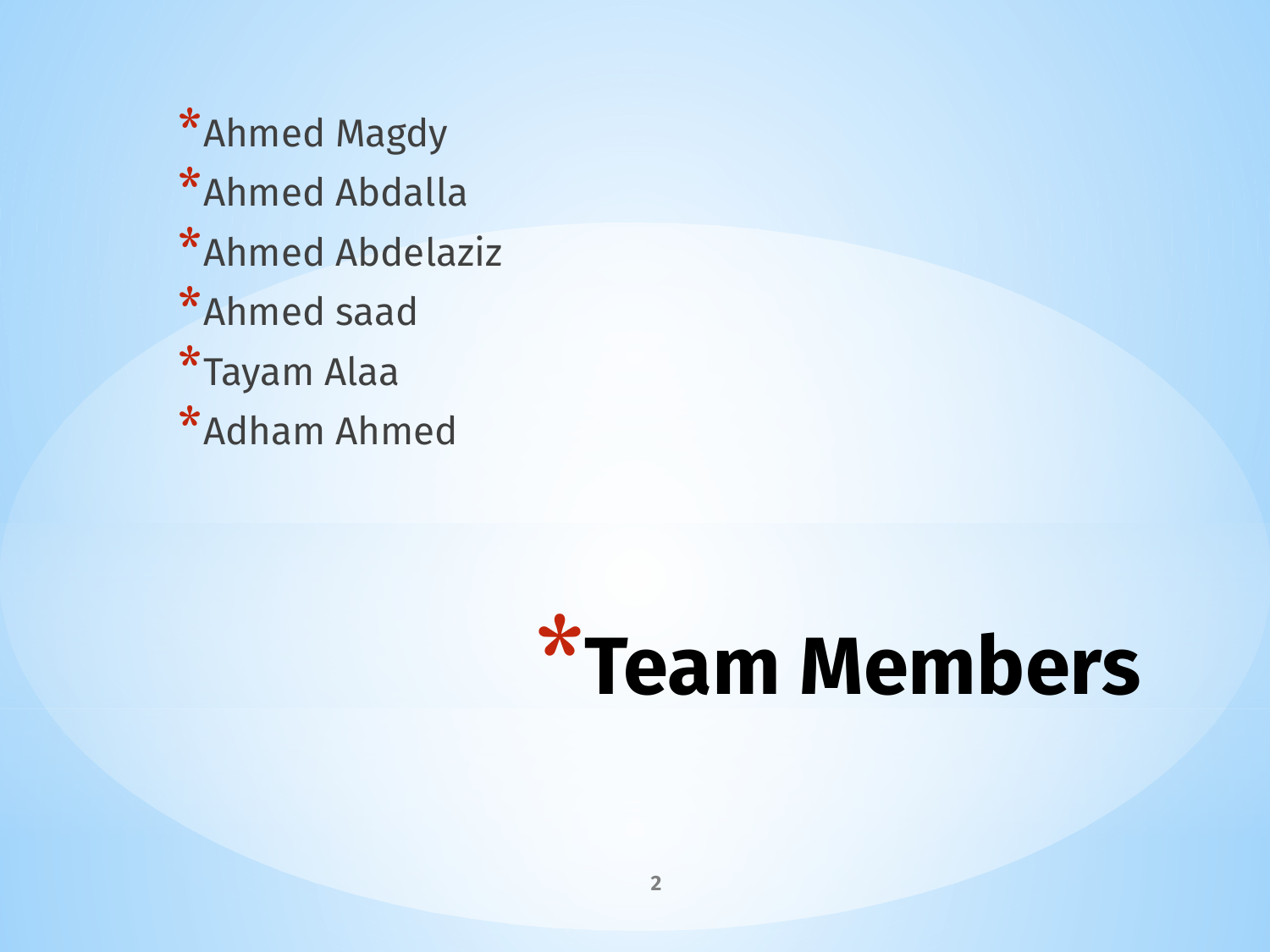

Ahmed Magdy
Ahmed Abdalla
Ahmed Abdelaziz
Ahmed saad
Tayam Alaa
Adham Ahmed
# Team Members
2